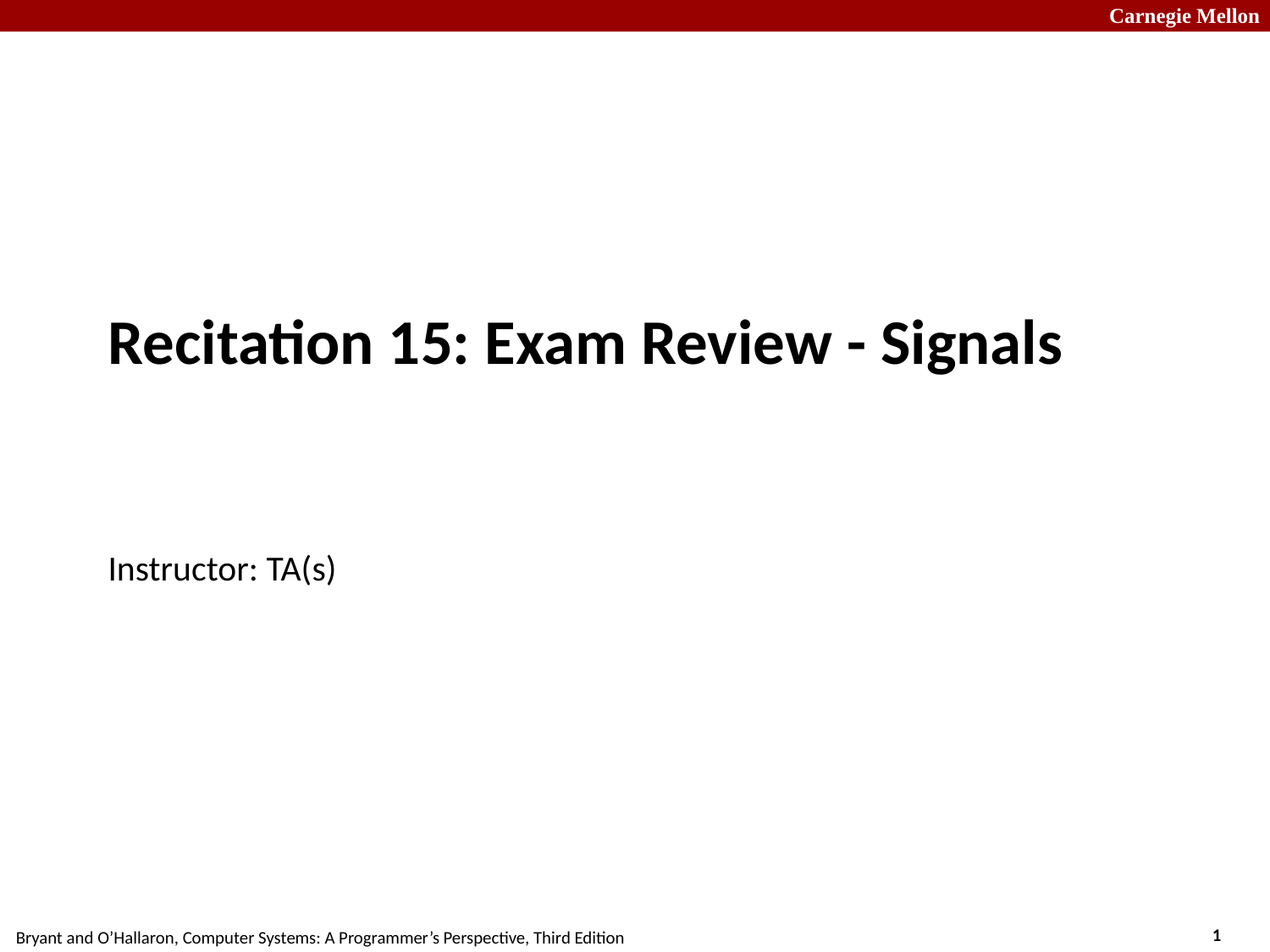

# Recitation 15: Exam Review - Signals
Instructor: TA(s)